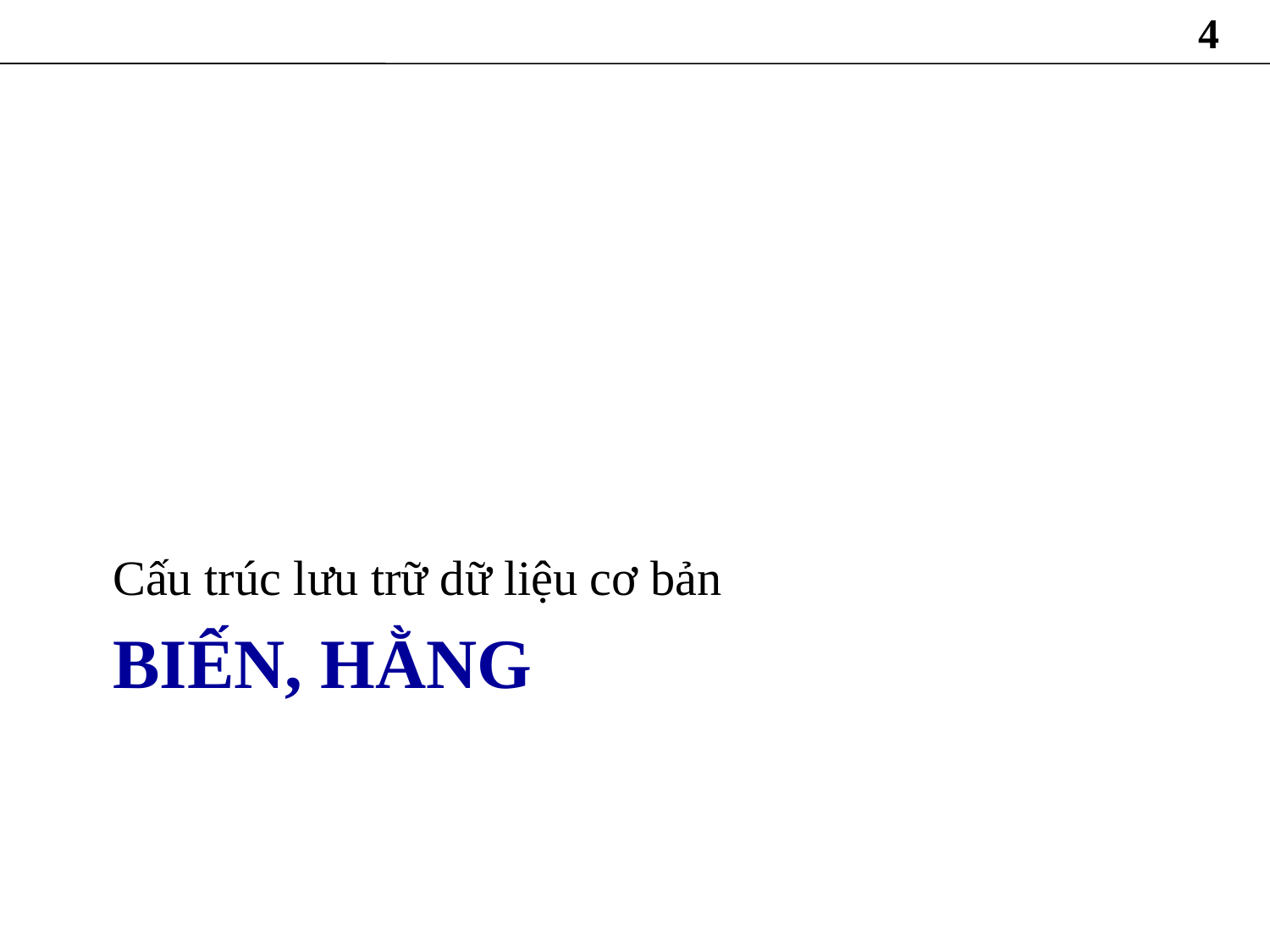

4
Cấu trúc lưu trữ dữ liệu cơ bản
# biến, hằng